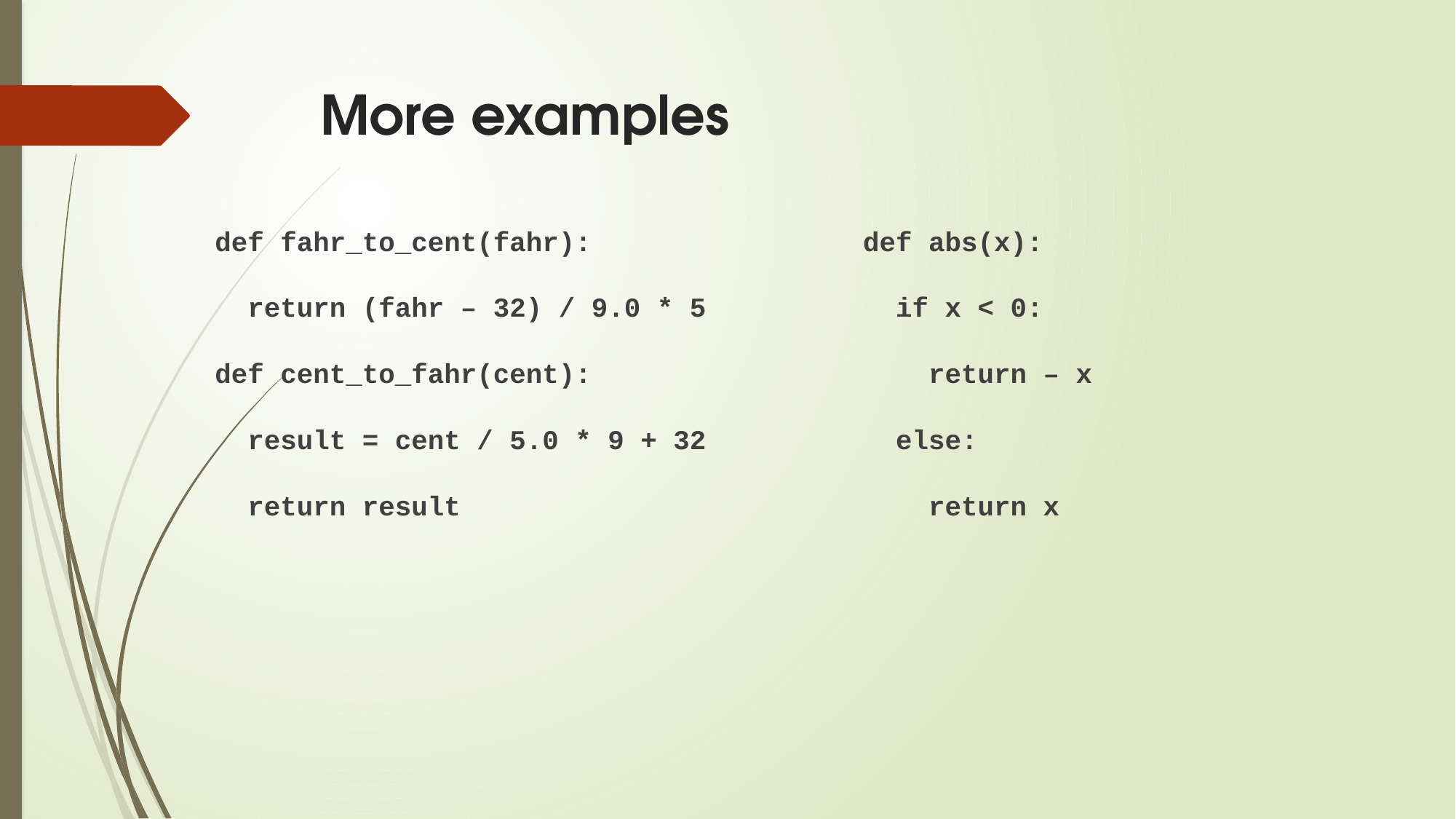

# More examples
def fahr_to_cent(fahr):
  return (fahr – 32) / 9.0 * 5
def cent_to_fahr(cent):
  result = cent / 5.0 * 9 + 32
  return result
def abs(x):
  if x < 0:
    return – x
  else:
    return x